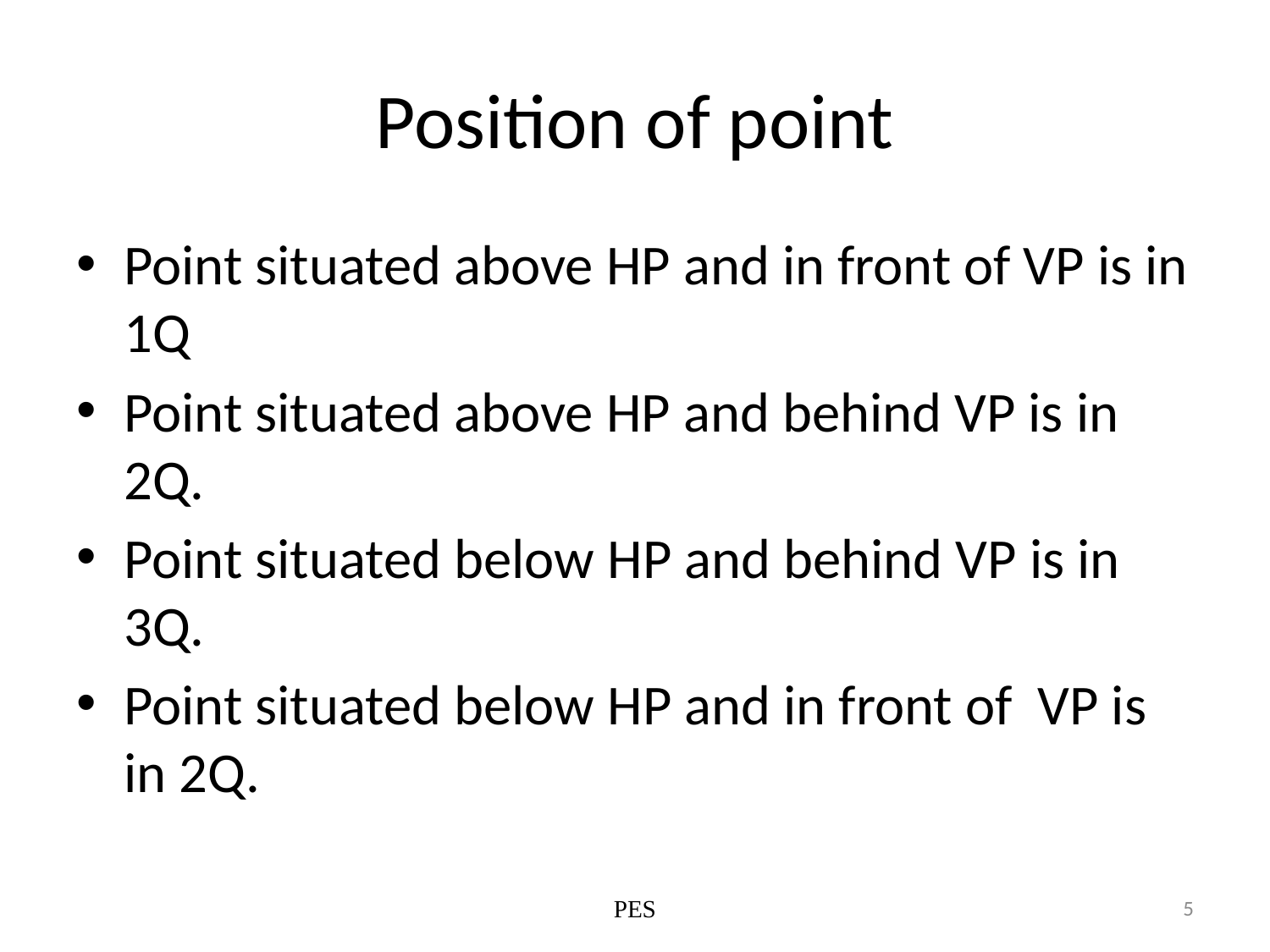

# Position of point
Point situated above HP and in front of VP is in 1Q
Point situated above HP and behind VP is in 2Q.
Point situated below HP and behind VP is in 3Q.
Point situated below HP and in front of  VP is in 2Q.

PES
5